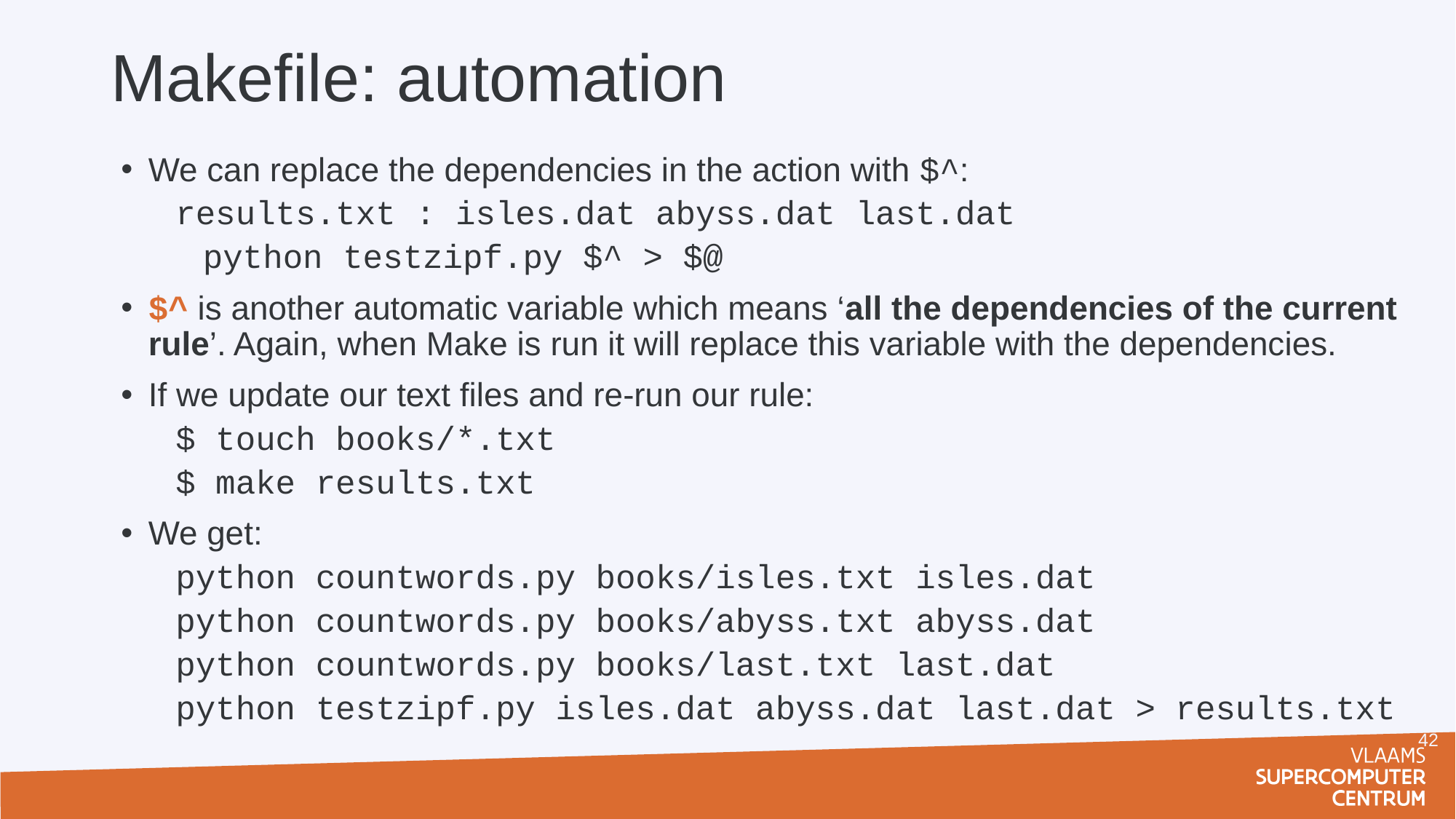

# Makefile: automation
We can replace the dependencies in the action with $^:
results.txt : isles.dat abyss.dat last.dat
	python testzipf.py $^ > $@
$^ is another automatic variable which means ‘all the dependencies of the current rule’. Again, when Make is run it will replace this variable with the dependencies.
If we update our text files and re-run our rule:
$ touch books/*.txt
$ make results.txt
We get:
python countwords.py books/isles.txt isles.dat
python countwords.py books/abyss.txt abyss.dat
python countwords.py books/last.txt last.dat
python testzipf.py isles.dat abyss.dat last.dat > results.txt

42